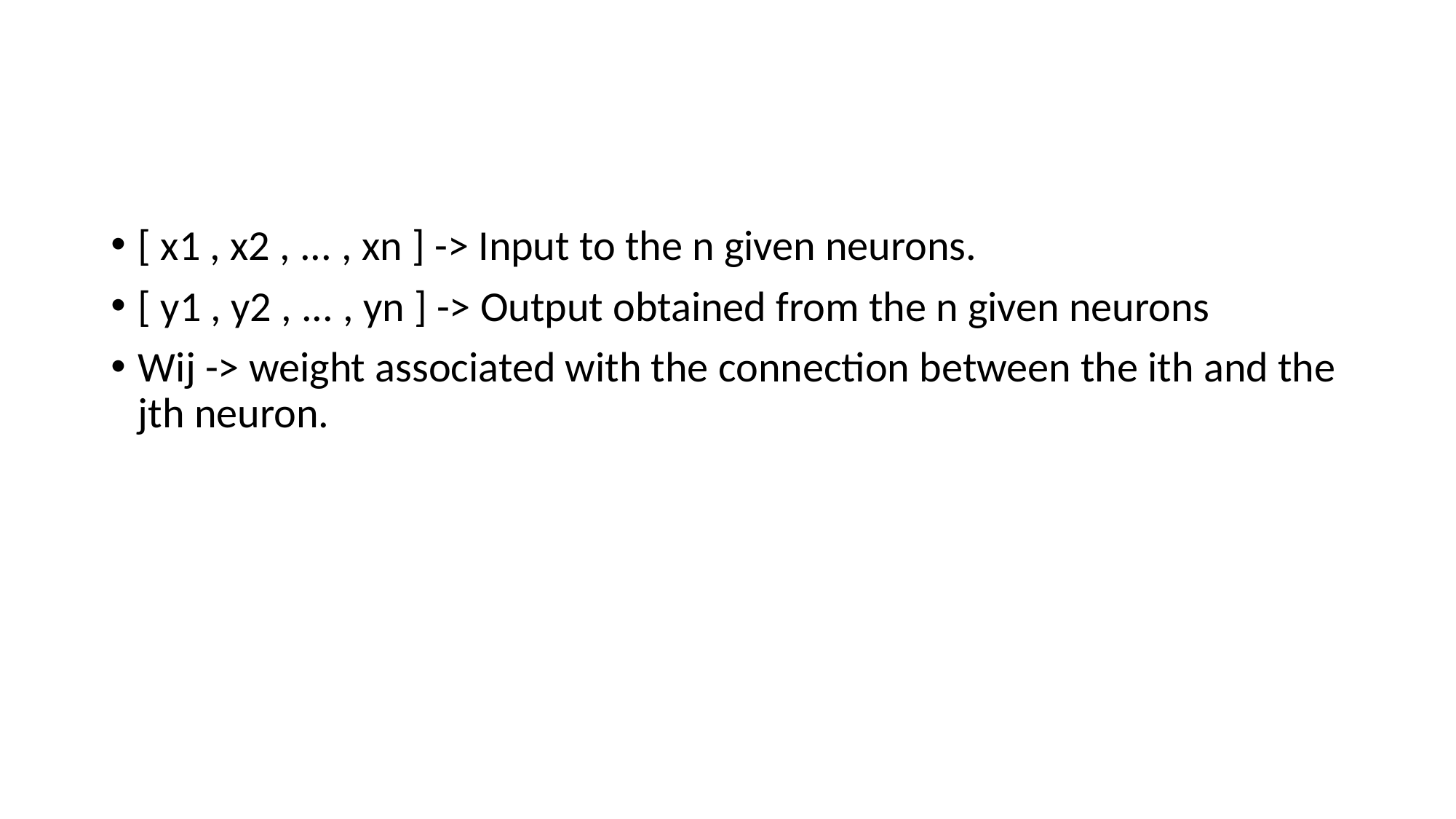

#
[ x1 , x2 , ... , xn ] -> Input to the n given neurons.
[ y1 , y2 , ... , yn ] -> Output obtained from the n given neurons
Wij -> weight associated with the connection between the ith and the jth neuron.